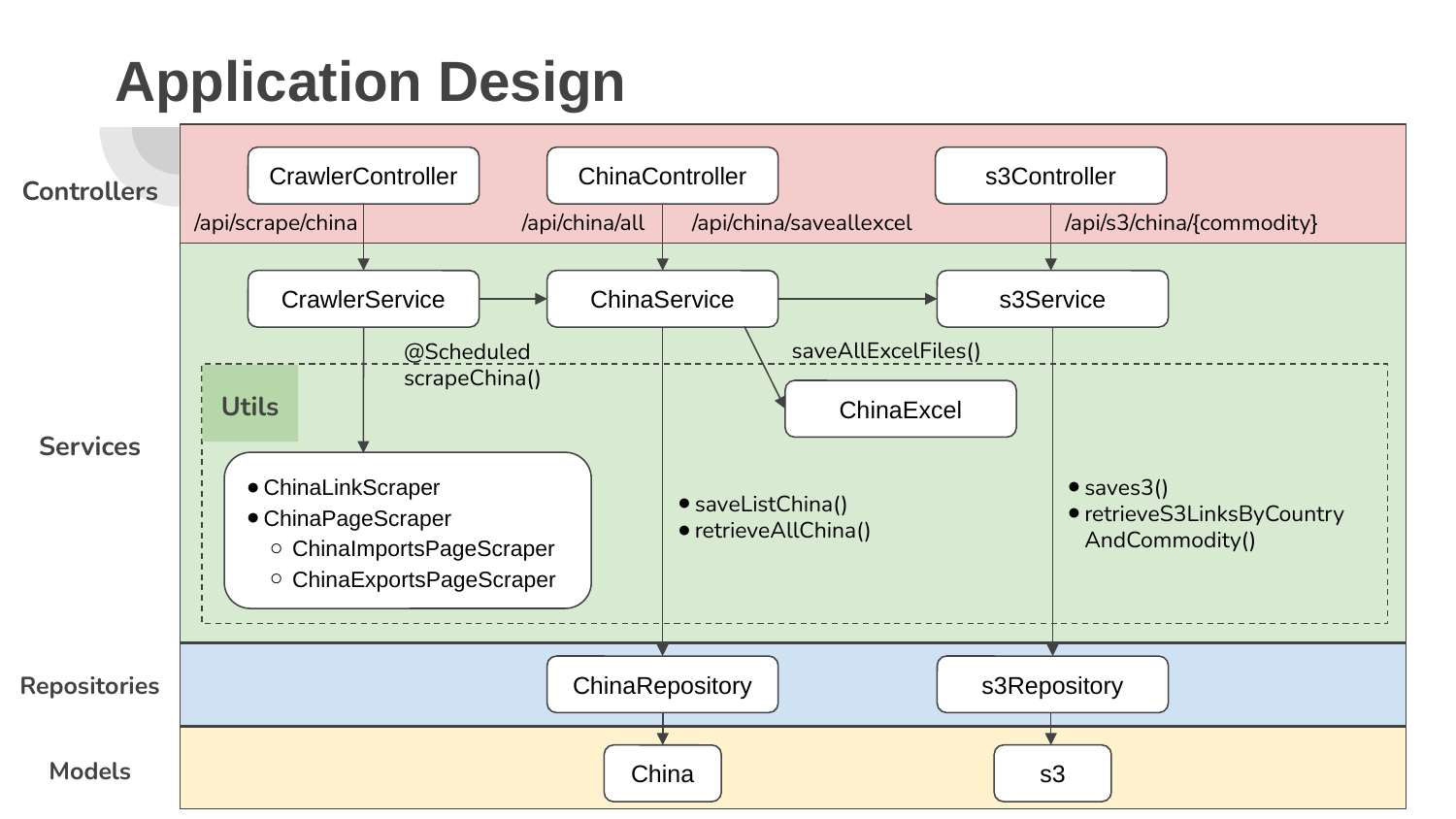

# Application Design

Controllers
CrawlerController
ChinaController
s3Controller
/api/scrape/china
/api/china/all
/api/china/saveallexcel
/api/s3/china/{commodity}
Services

CrawlerService
ChinaService
s3Service
@Scheduled
scrapeChina()
saveAllExcelFiles()

Utils
ChinaExcel
ChinaLinkScraper
ChinaPageScraper
ChinaImportsPageScraper
ChinaExportsPageScraper
saves3()
retrieveS3LinksByCountryAndCommodity()
saveListChina()
retrieveAllChina()
Repositories

ChinaRepository
s3Repository
Models

s3
China